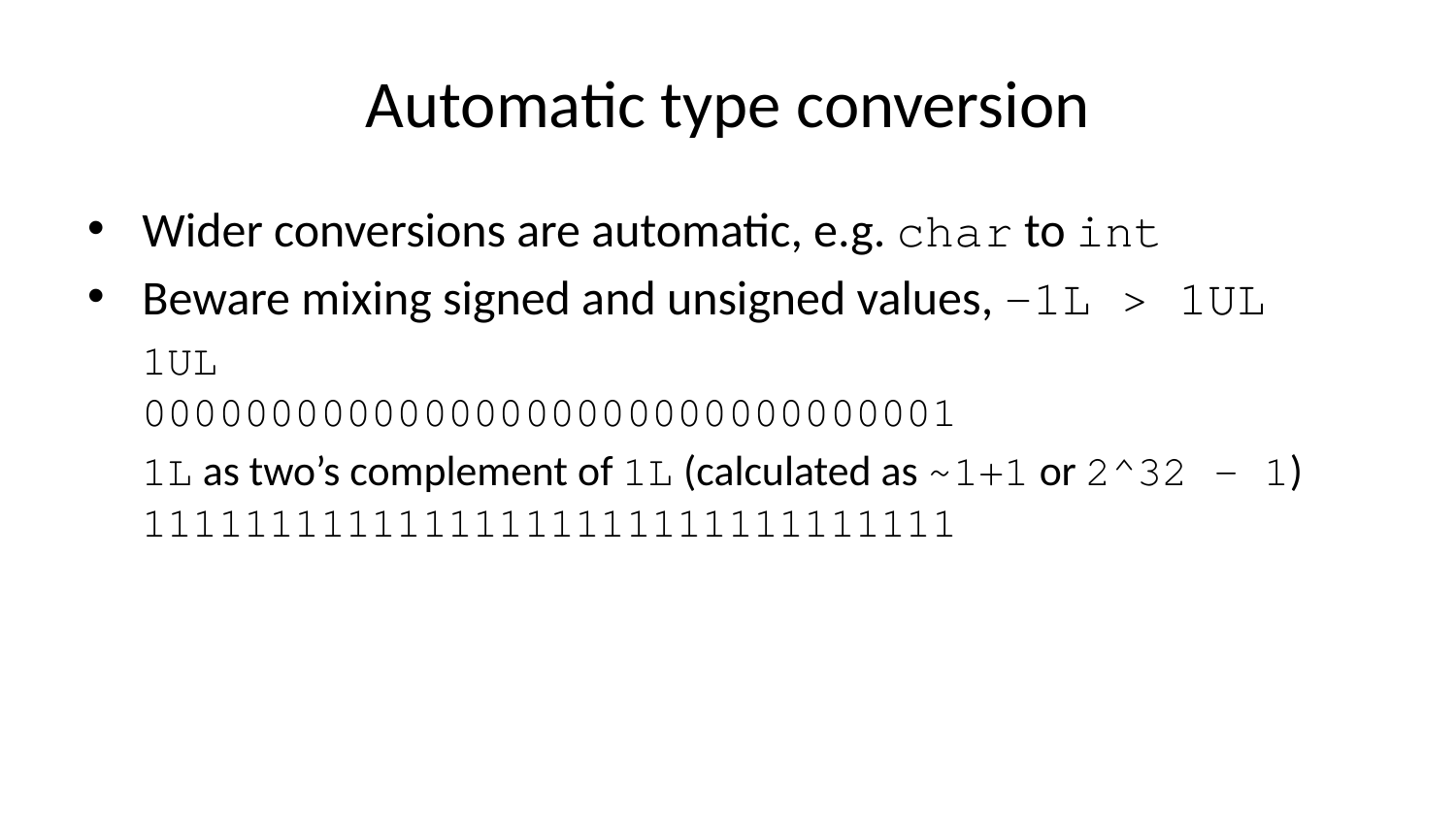

# Automatic type conversion
Wider conversions are automatic, e.g. char to int
Beware mixing signed and unsigned values, -1L > 1UL
1UL
00000000000000000000000000000001
1L as two’s complement of 1L (calculated as ~1+1 or 2^32 - 1)
11111111111111111111111111111111